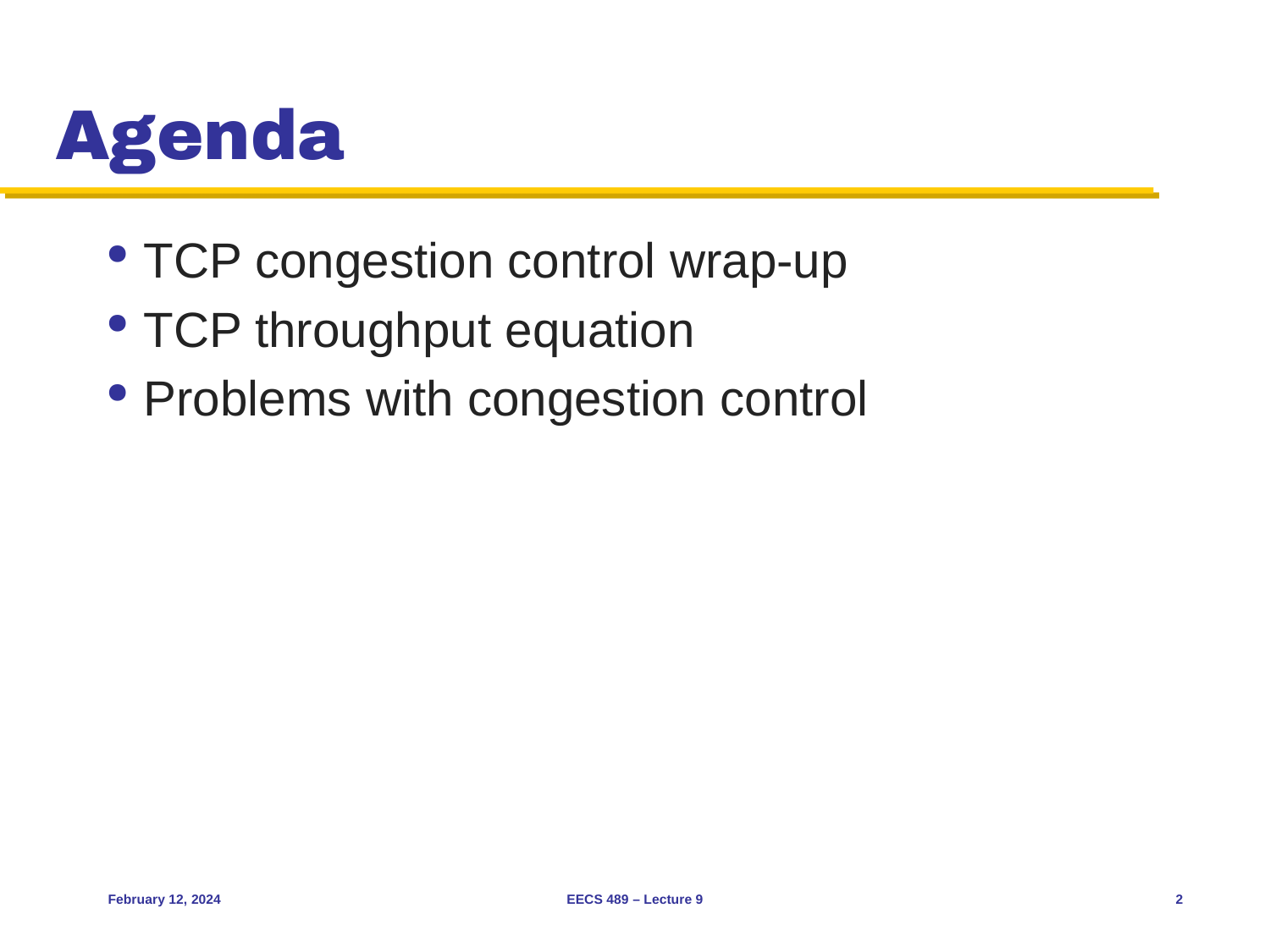

# Agenda
TCP congestion control wrap-up
TCP throughput equation
Problems with congestion control
February 12, 2024
EECS 489 – Lecture 9
2